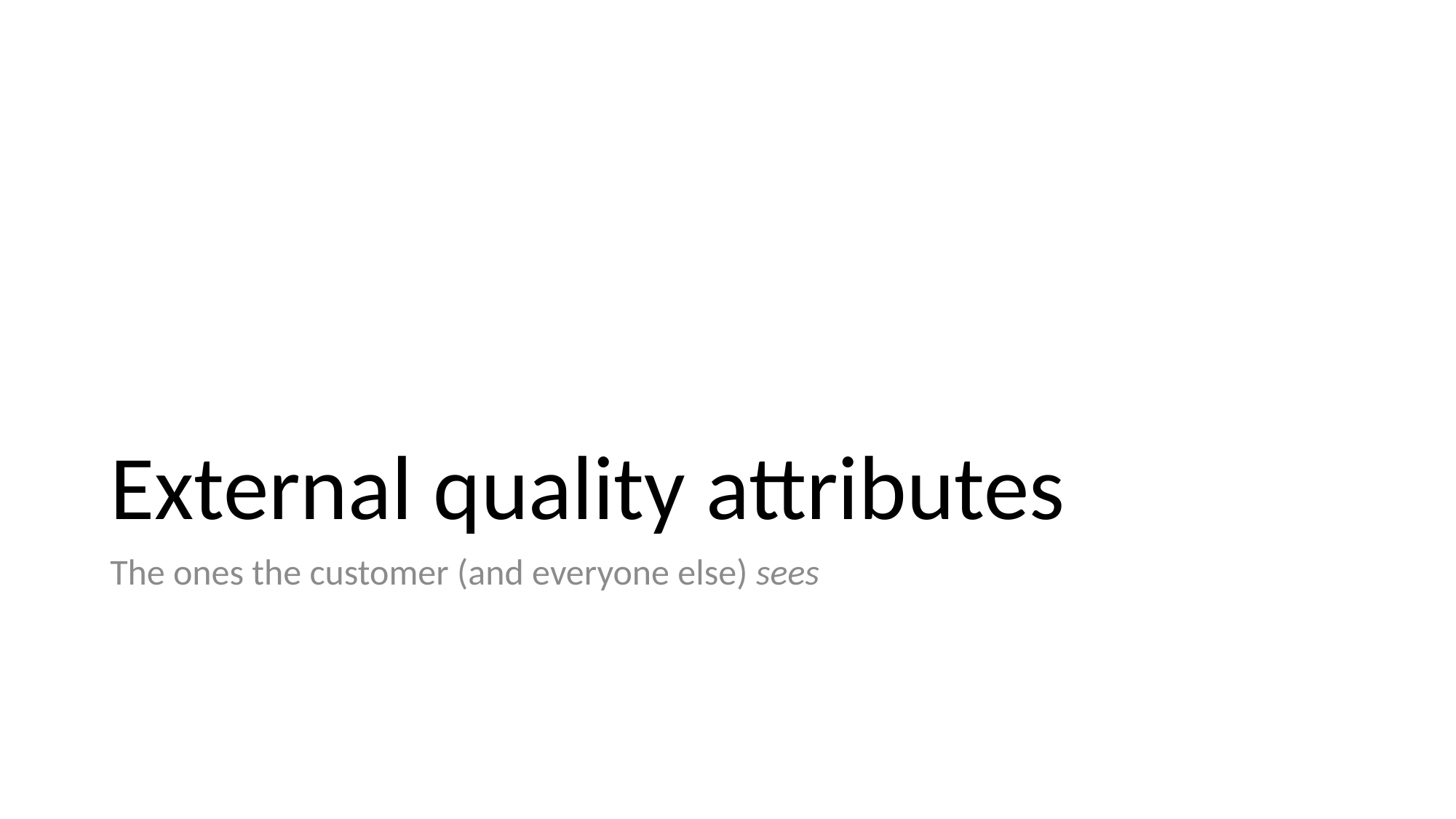

# External quality attributes
The ones the customer (and everyone else) sees